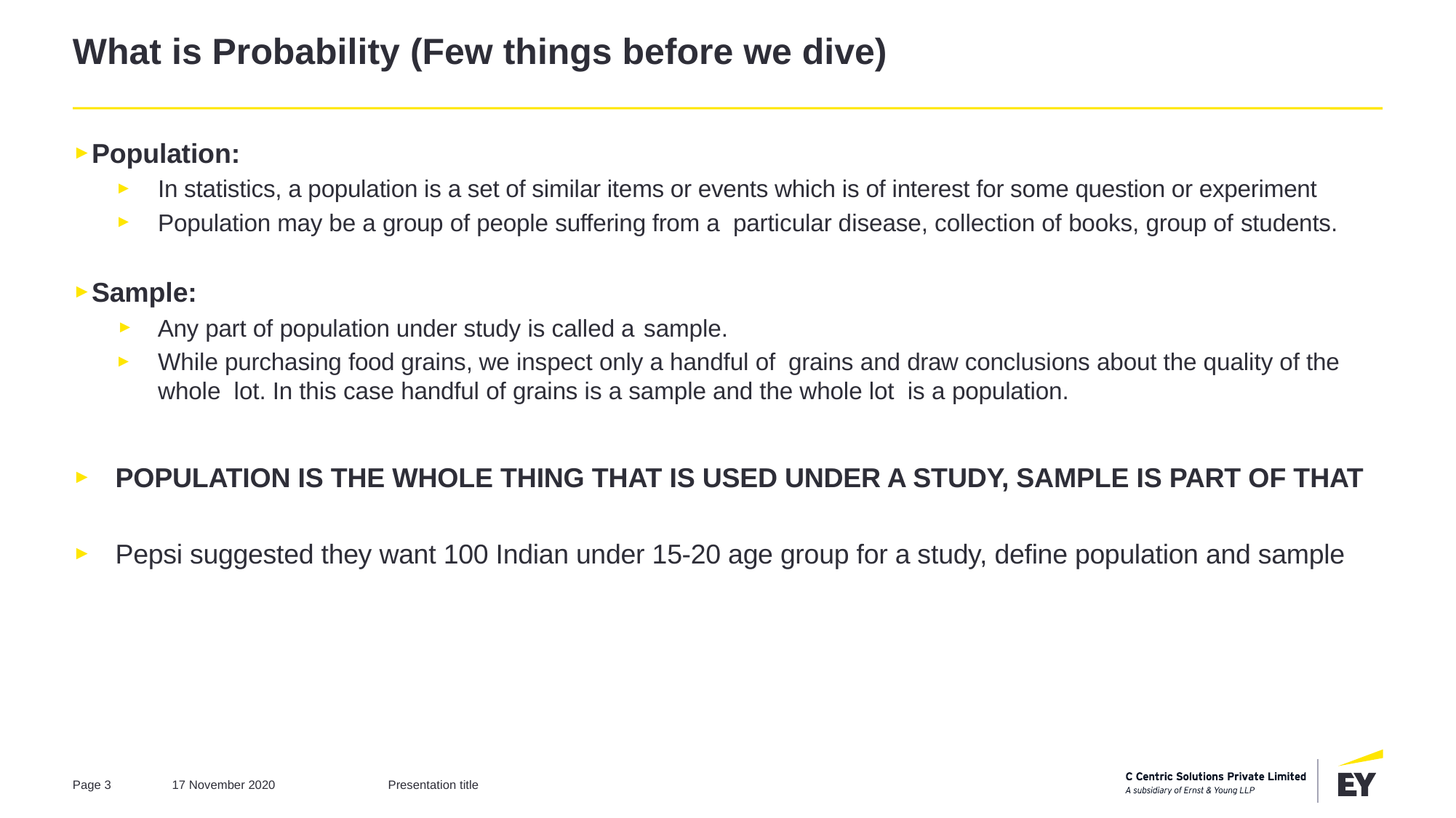

# What is Probability (Few things before we dive)
Population:
In statistics, a population is a set of similar items or events which is of interest for some question or experiment
Population may be a group of people suffering from a  particular disease, collection of books, group of students.

Sample:
Any part of population under study is called a sample.
While purchasing food grains, we inspect only a handful of  grains and draw conclusions about the quality of the whole  lot. In this case handful of grains is a sample and the whole lot  is a population.

POPULATION IS THE WHOLE THING THAT IS USED UNDER A STUDY, SAMPLE IS PART OF THAT

Pepsi suggested they want 100 Indian under 15-20 age group for a study, define population and sample